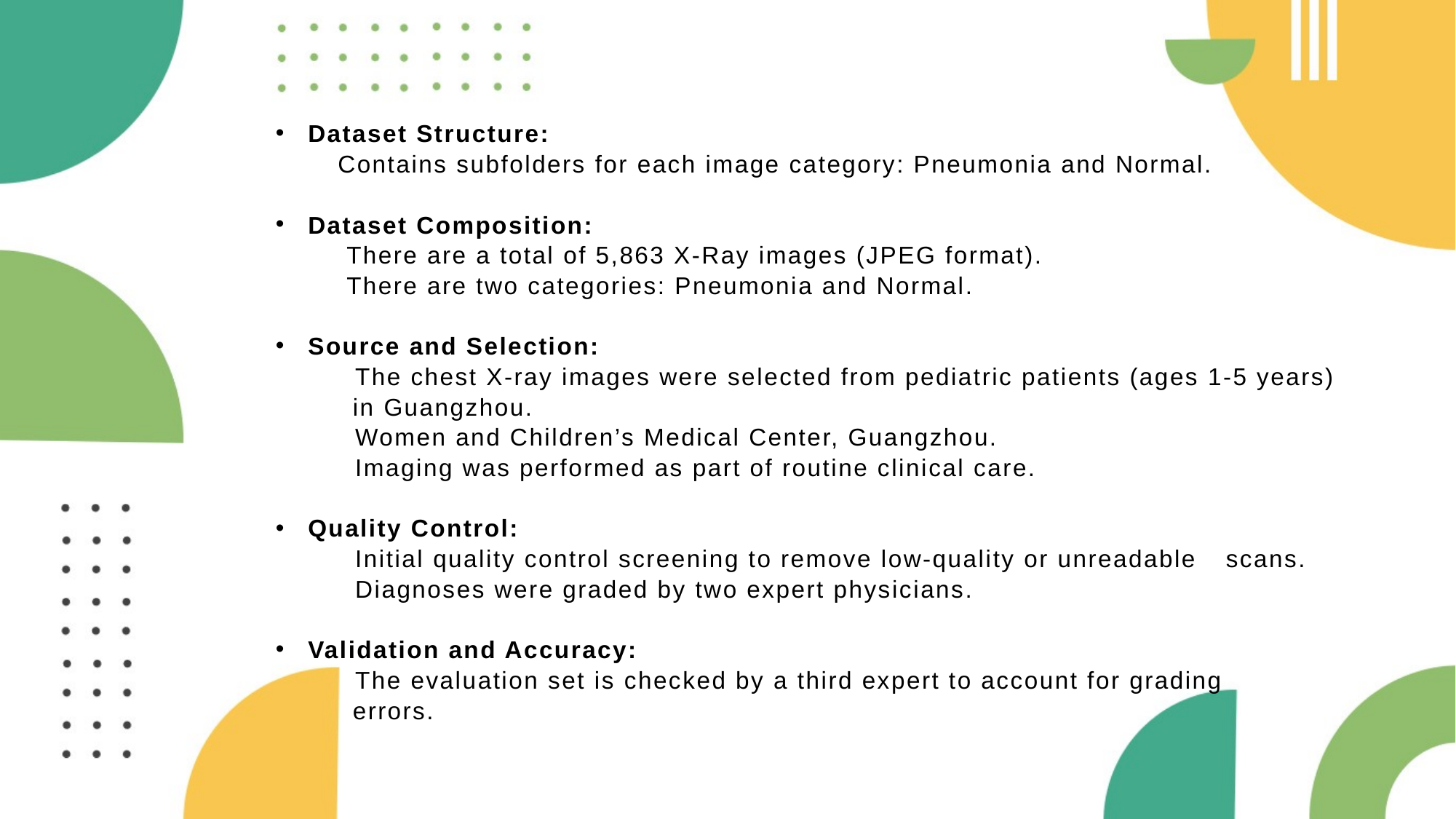

Dataset Structure:
           Contains subfolders for each image category: Pneumonia and Normal.

Dataset Composition:
            There are a total of 5,863 X-Ray images (JPEG format).
            There are two categories: Pneumonia and Normal.

Source and Selection:
             The chest X-ray images were selected from pediatric patients (ages 1-5 years) 	in Guangzhou.
             Women and Children’s Medical Center, Guangzhou.
             Imaging was performed as part of routine clinical care.

Quality Control:
             Initial quality control screening to remove low-quality or unreadable 	scans.
             Diagnoses were graded by two expert physicians.

Validation and Accuracy:
             The evaluation set is checked by a third expert to account for grading
	errors.